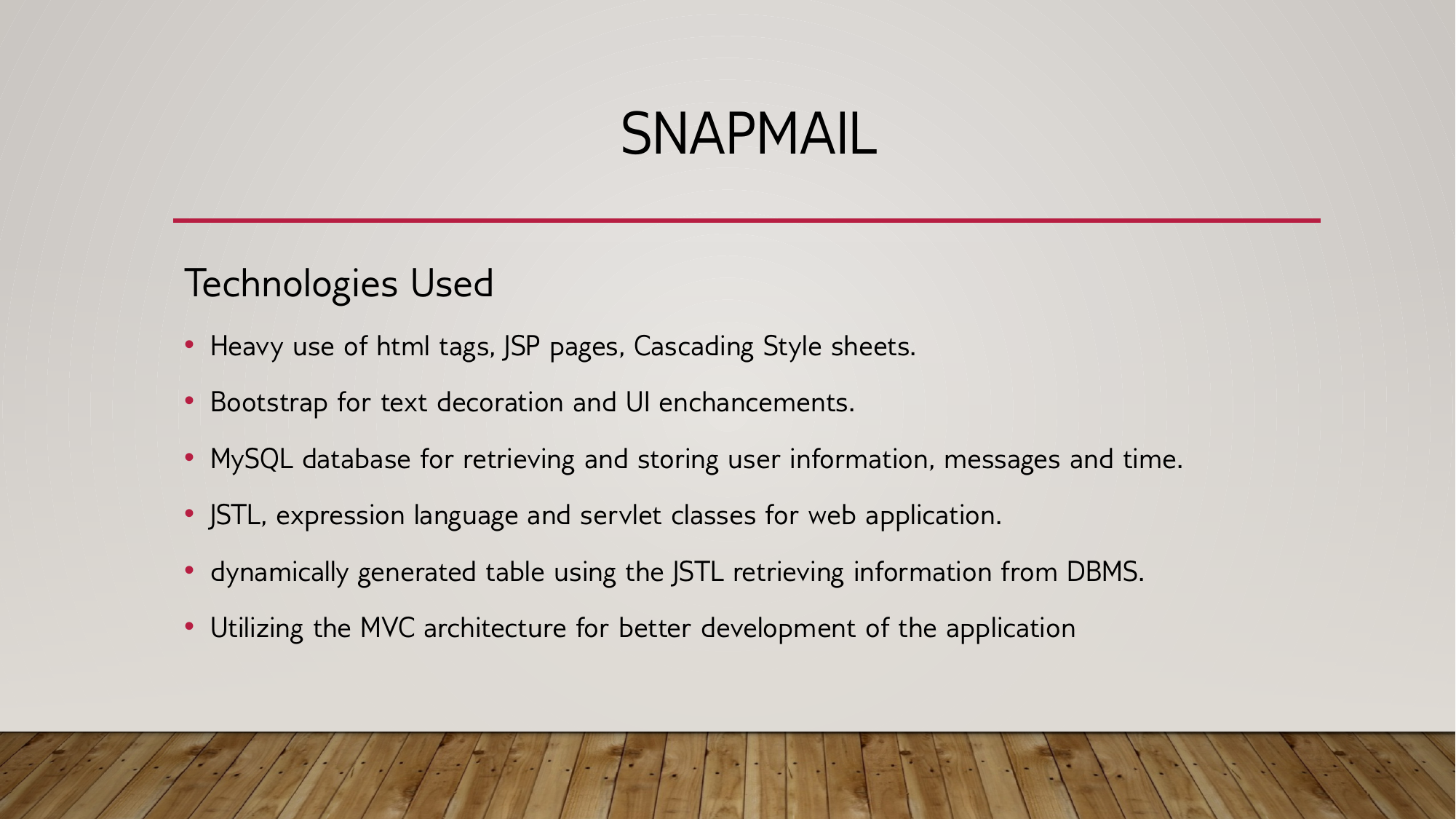

# Snapmail
Technologies Used
Heavy use of html tags, JSP pages, Cascading Style sheets.
Bootstrap for text decoration and UI enchancements.
MySQL database for retrieving and storing user information, messages and time.
JSTL, expression language and servlet classes for web application.
dynamically generated table using the JSTL retrieving information from DBMS.
Utilizing the MVC architecture for better development of the application